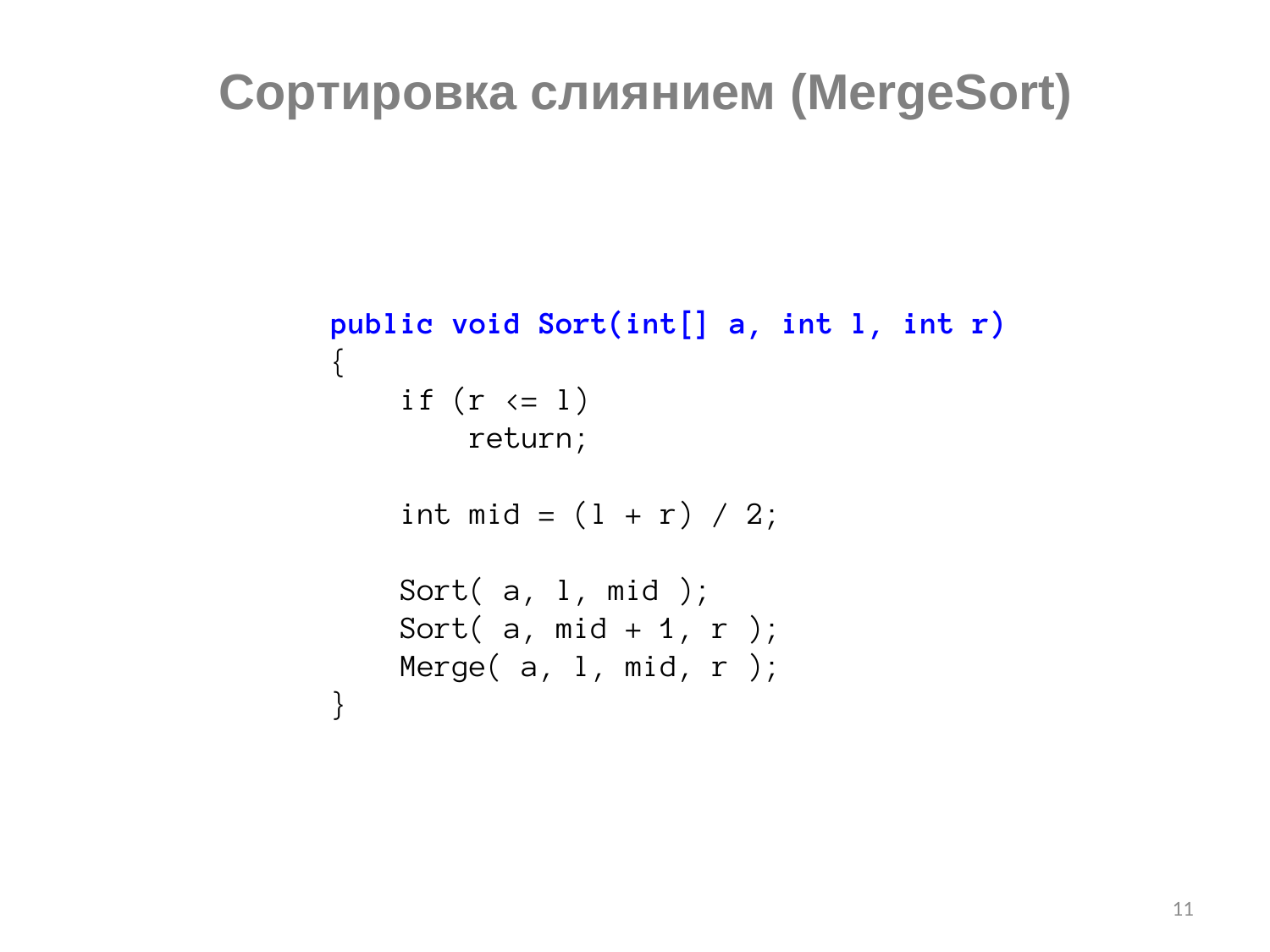

Сортировка слиянием (MergeSort)
        public void Sort(int[] a, int l, int r)
        {
            if (r <= l)
                return;

            int mid = (l + r) / 2;

            Sort( a, l, mid );
            Sort( a, mid + 1, r );
            Merge( a, l, mid, r );
        }
11